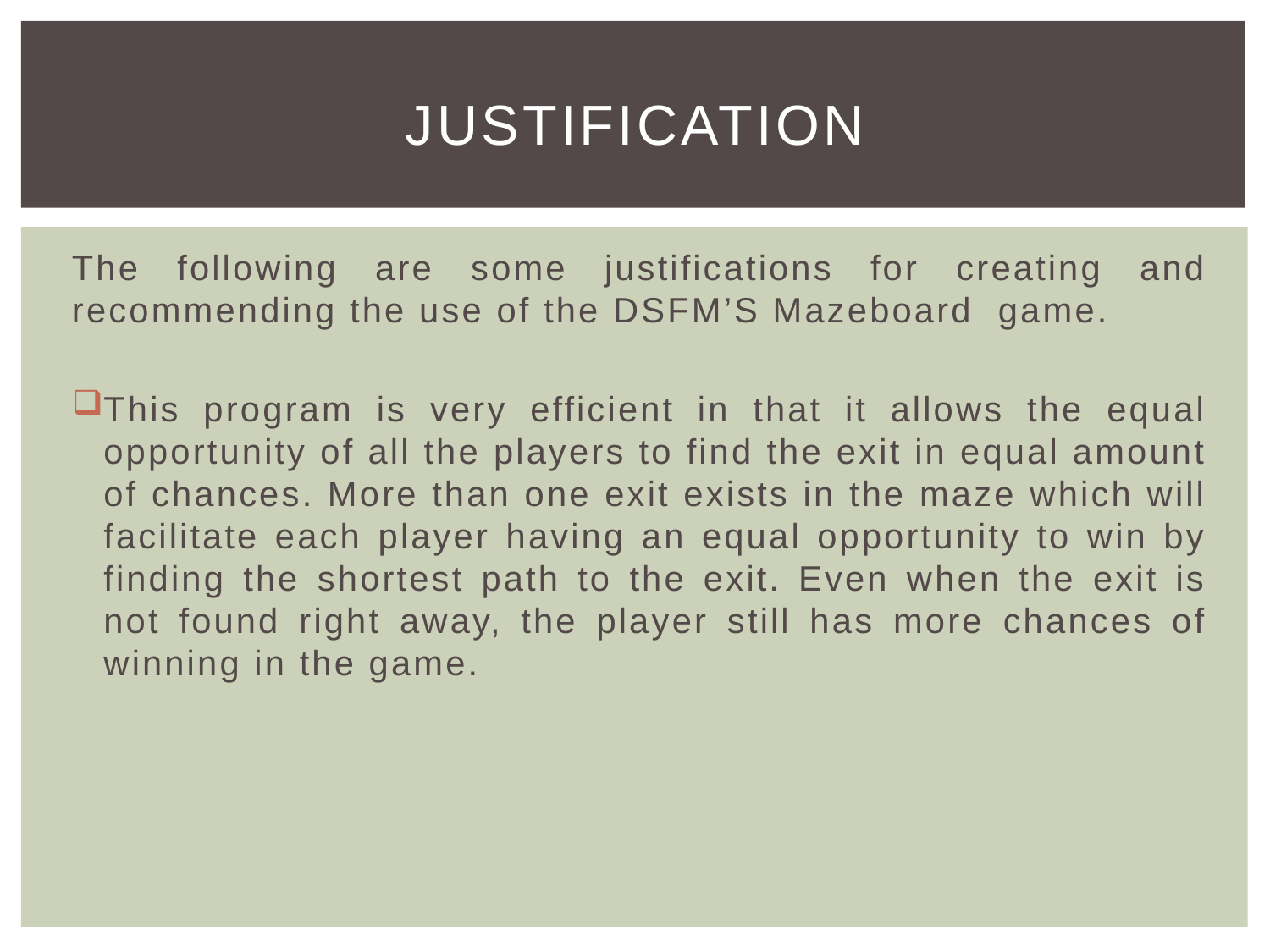

# Justification
The following are some justifications for creating and recommending the use of the DSFM’S Mazeboard  game.

This program is very efficient in that it allows the equal opportunity of all the players to find the exit in equal amount of chances. More than one exit exists in the maze which will facilitate each player having an equal opportunity to win by finding the shortest path to the exit. Even when the exit is not found right away, the player still has more chances of winning in the game.